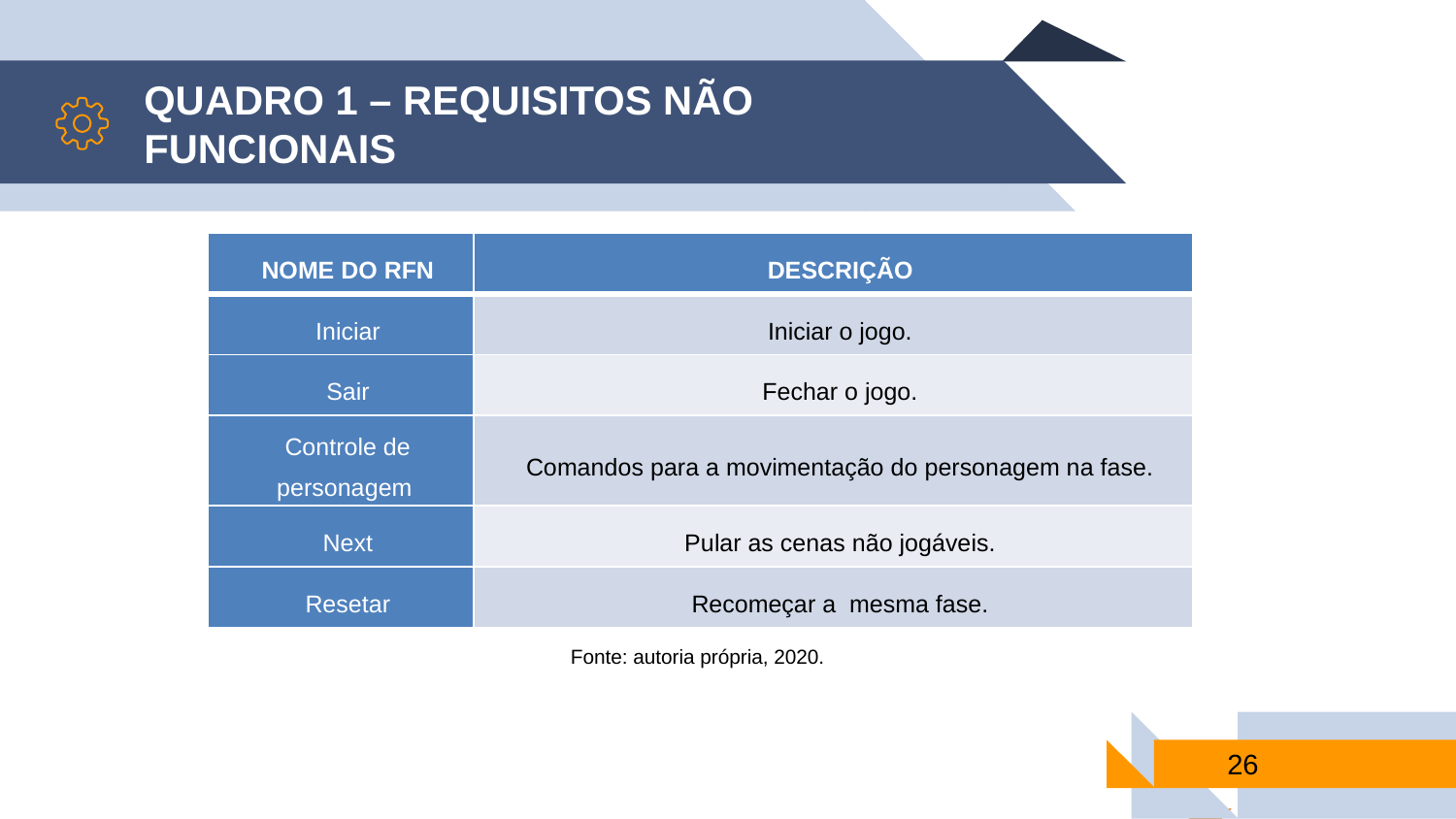

QUADRO 1 – REQUISITOS NÃO FUNCIONAIS

| NOME DO RFN | DESCRIÇÃO |
| --- | --- |
| Iniciar | Iniciar o jogo. |
| Sair | Fechar o jogo. |
| Controle de personagem | Comandos para a movimentação do personagem na fase. |
| Next | Pular as cenas não jogáveis. |
| Resetar | Recomeçar a mesma fase. |

Fonte: autoria própria, 2020.
26